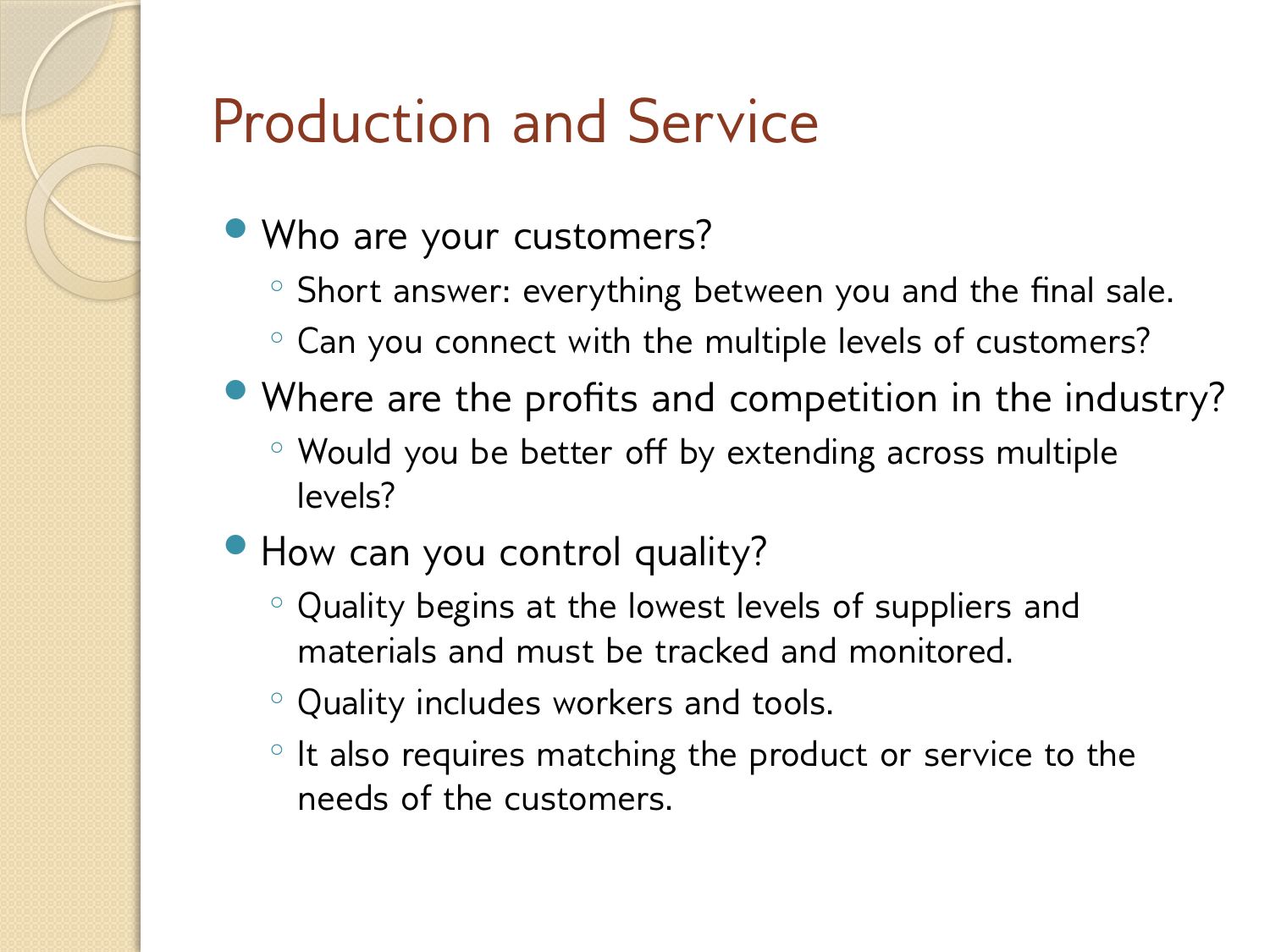

# Production and Service
Who are your customers?
Short answer: everything between you and the final sale.
Can you connect with the multiple levels of customers?
Where are the profits and competition in the industry?
Would you be better off by extending across multiple levels?
How can you control quality?
Quality begins at the lowest levels of suppliers and materials and must be tracked and monitored.
Quality includes workers and tools.
It also requires matching the product or service to the needs of the customers.